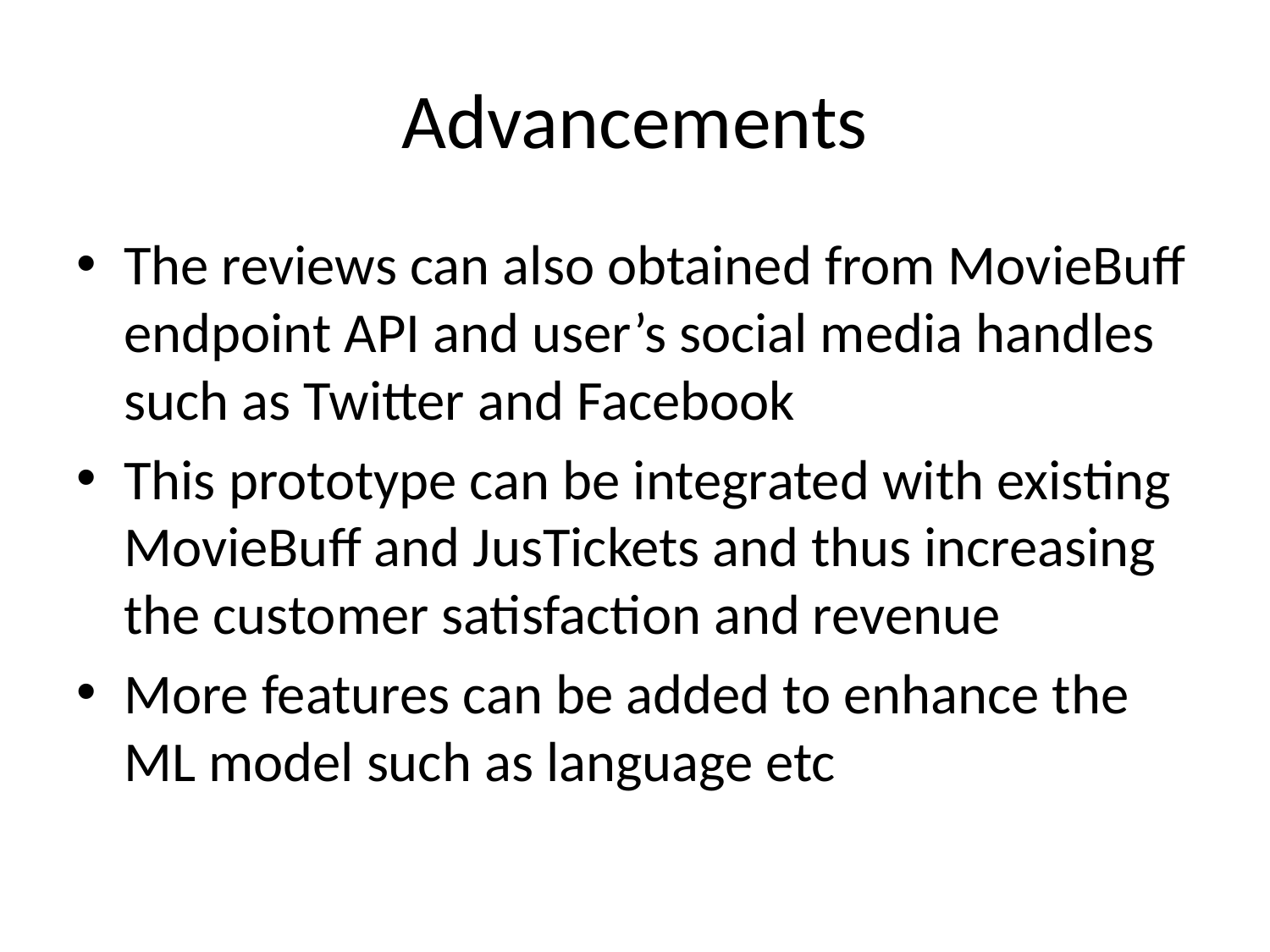

# Advancements
The reviews can also obtained from MovieBuff endpoint API and user’s social media handles such as Twitter and Facebook
This prototype can be integrated with existing MovieBuff and JusTickets and thus increasing the customer satisfaction and revenue
More features can be added to enhance the ML model such as language etc